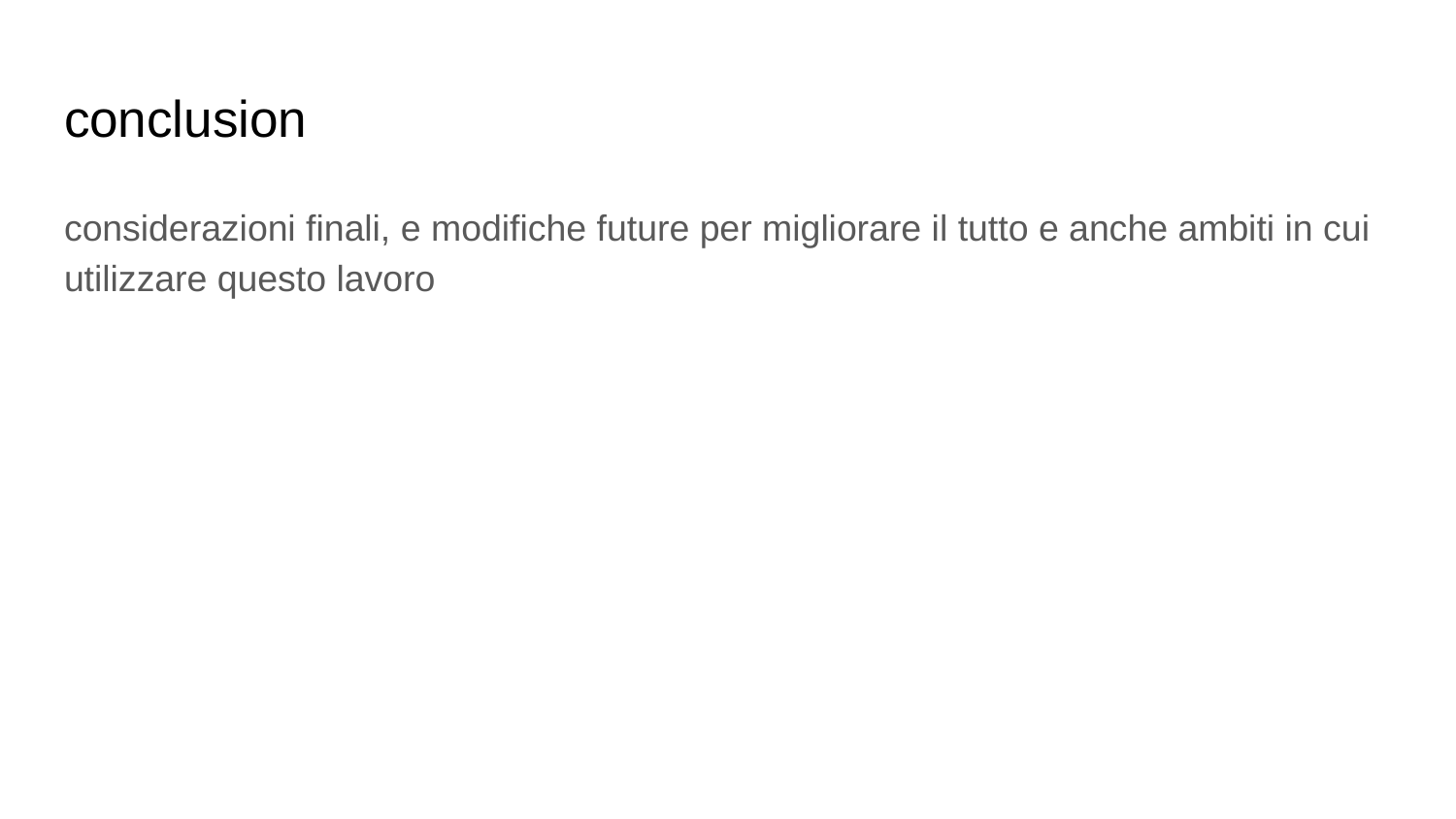

# conclusion
considerazioni finali, e modifiche future per migliorare il tutto e anche ambiti in cui utilizzare questo lavoro